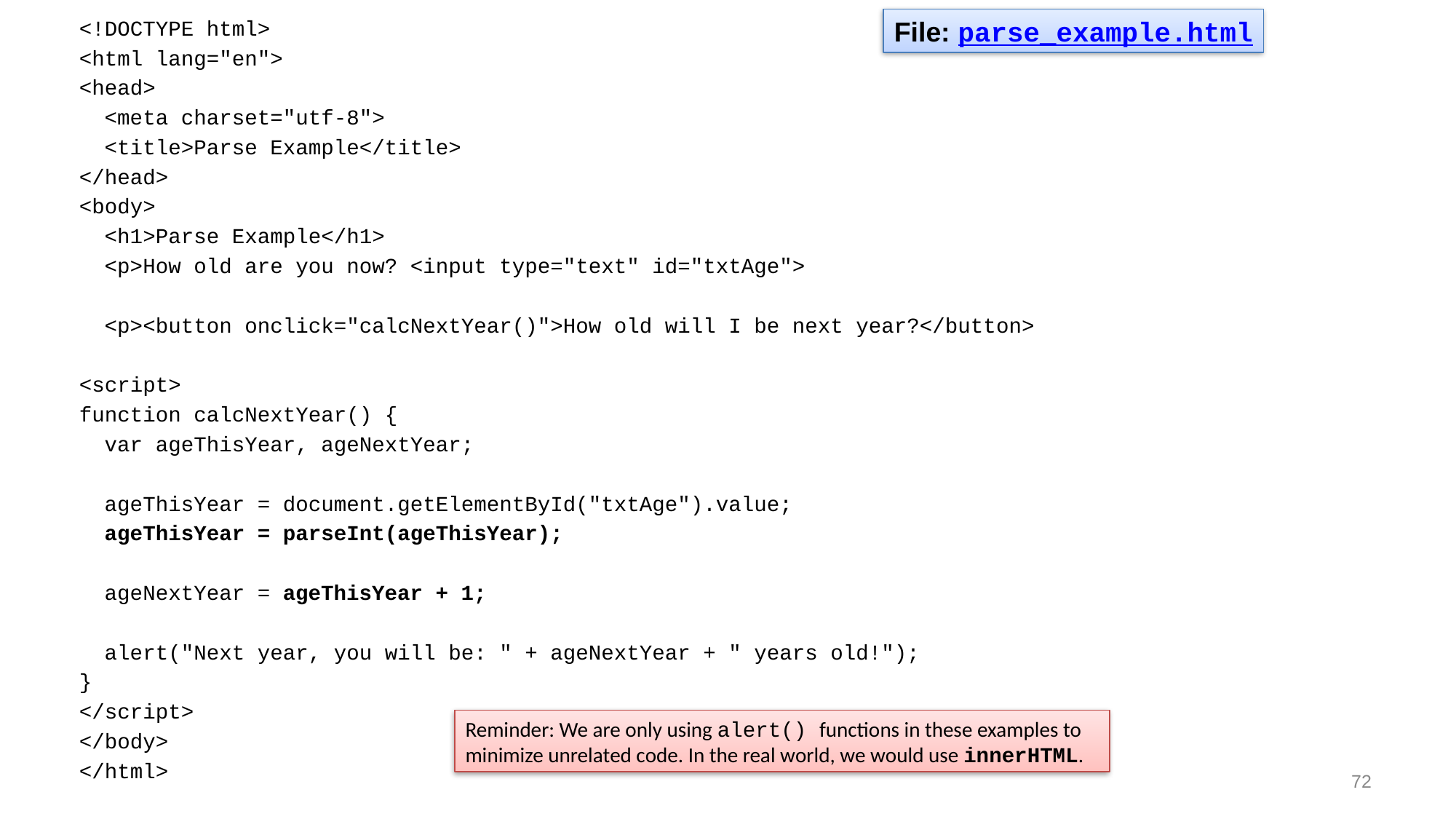

<!DOCTYPE html>
<html lang="en">
<head>
  <meta charset="utf-8">
  <title>Parse Example</title>
</head>
<body>
  <h1>Parse Example</h1>
  <p>How old are you now? <input type="text" id="txtAge">

  <p><button onclick="calcNextYear()">How old will I be next year?</button>

<script>
function calcNextYear() {
  var ageThisYear, ageNextYear;

  ageThisYear = document.getElementById("txtAge").value;
  ageThisYear = parseInt(ageThisYear);

  ageNextYear = ageThisYear + 1;

  alert("Next year, you will be: " + ageNextYear + " years old!");
}
</script>
</body>
</html>
File: parse_example.html
Reminder: We are only using alert() functions in these examples to minimize unrelated code. In the real world, we would use innerHTML.
72